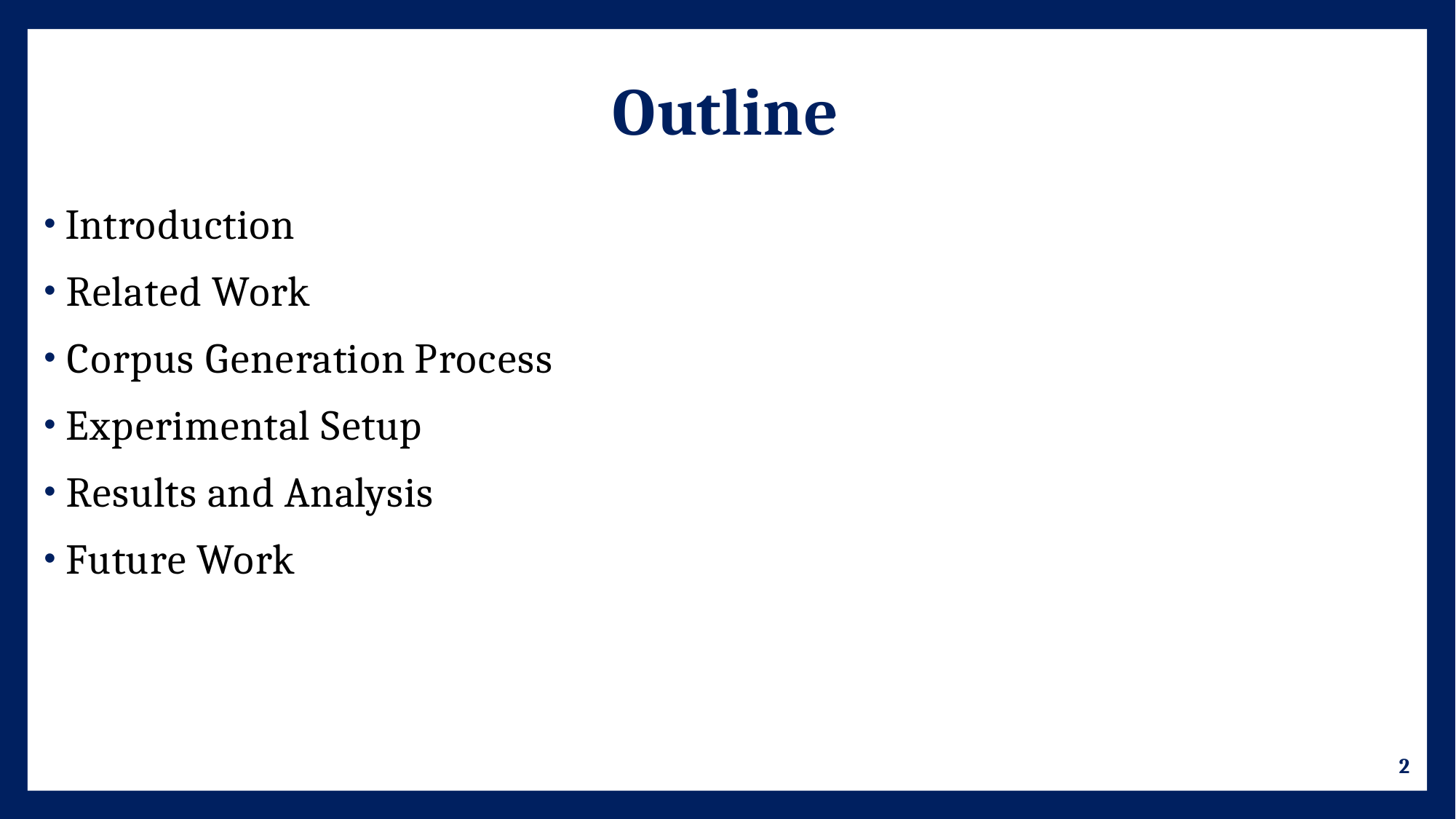

# Outline
Introduction
Related Work
Corpus Generation Process
Experimental Setup
Results and Analysis
Future Work

2